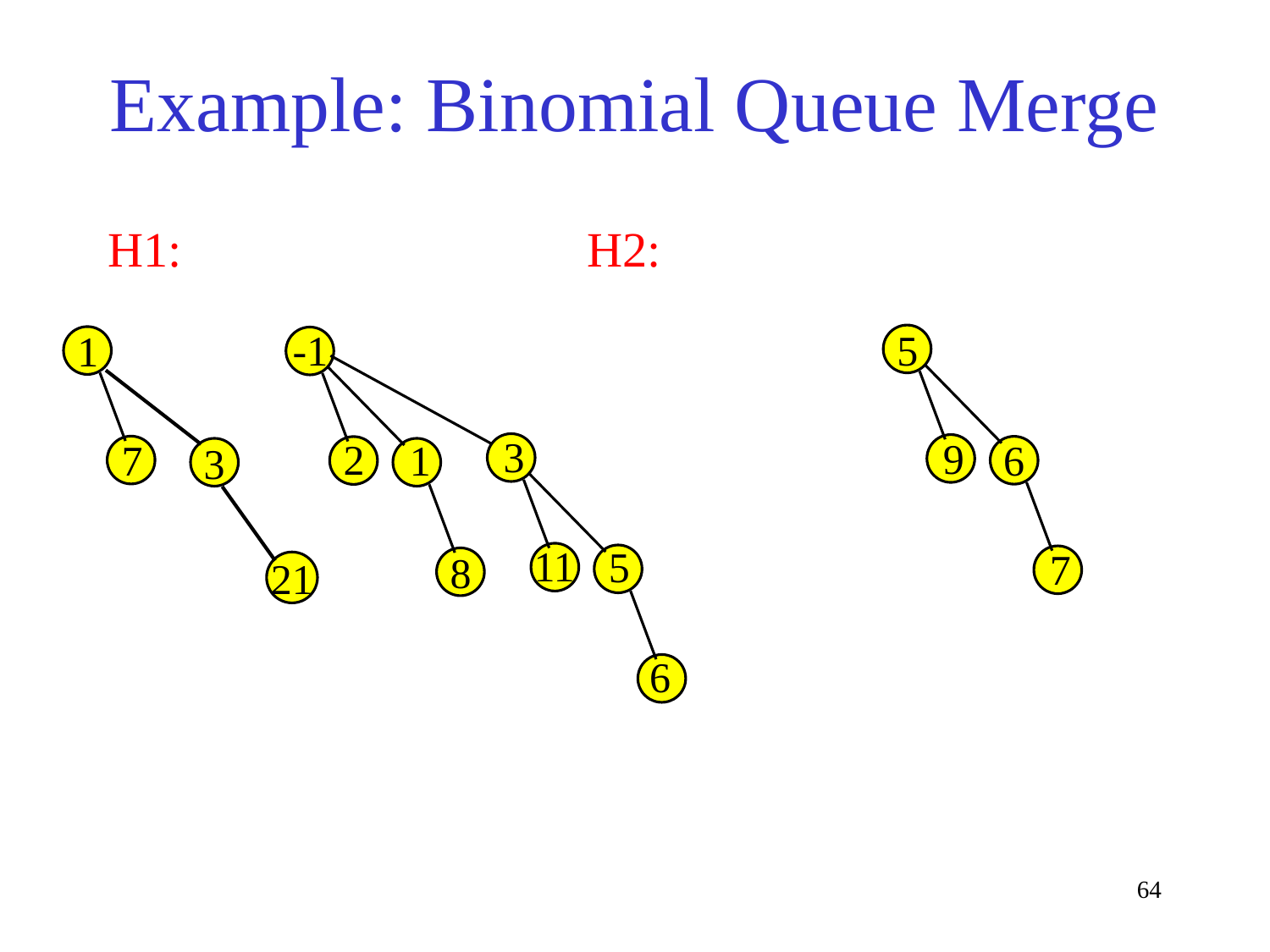

# Example: Binomial Queue Merge
H1:			        H2:
-1
5
1

3
9
2
7
6
1

3

11
5
7
8

21

6

64